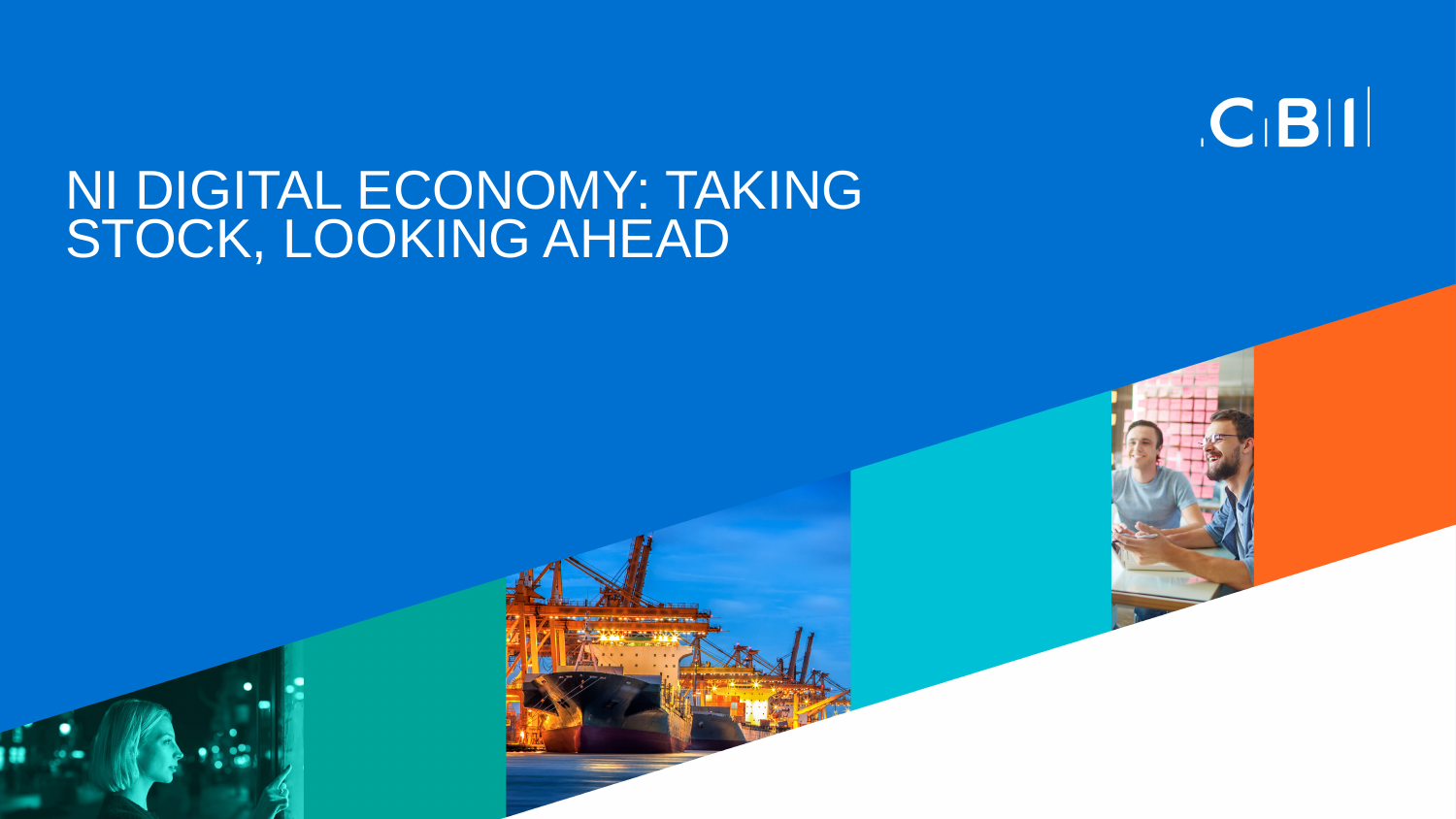

NI Digital Economy: Taking Stock, Looking Ahead